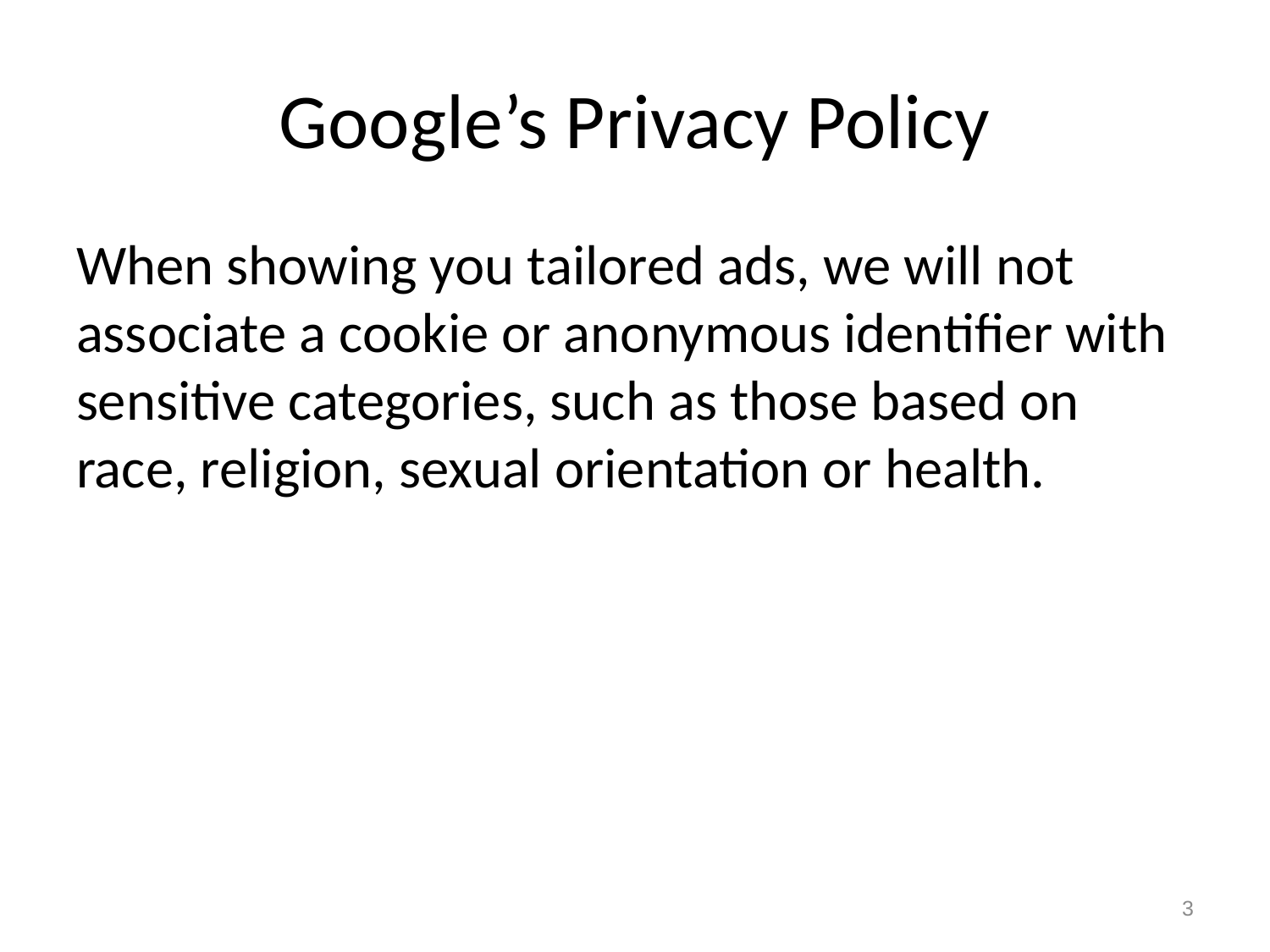

# Google’s Privacy Policy
When showing you tailored ads, we will not associate a cookie or anonymous identifier with sensitive categories, such as those based on race, religion, sexual orientation or health.
3